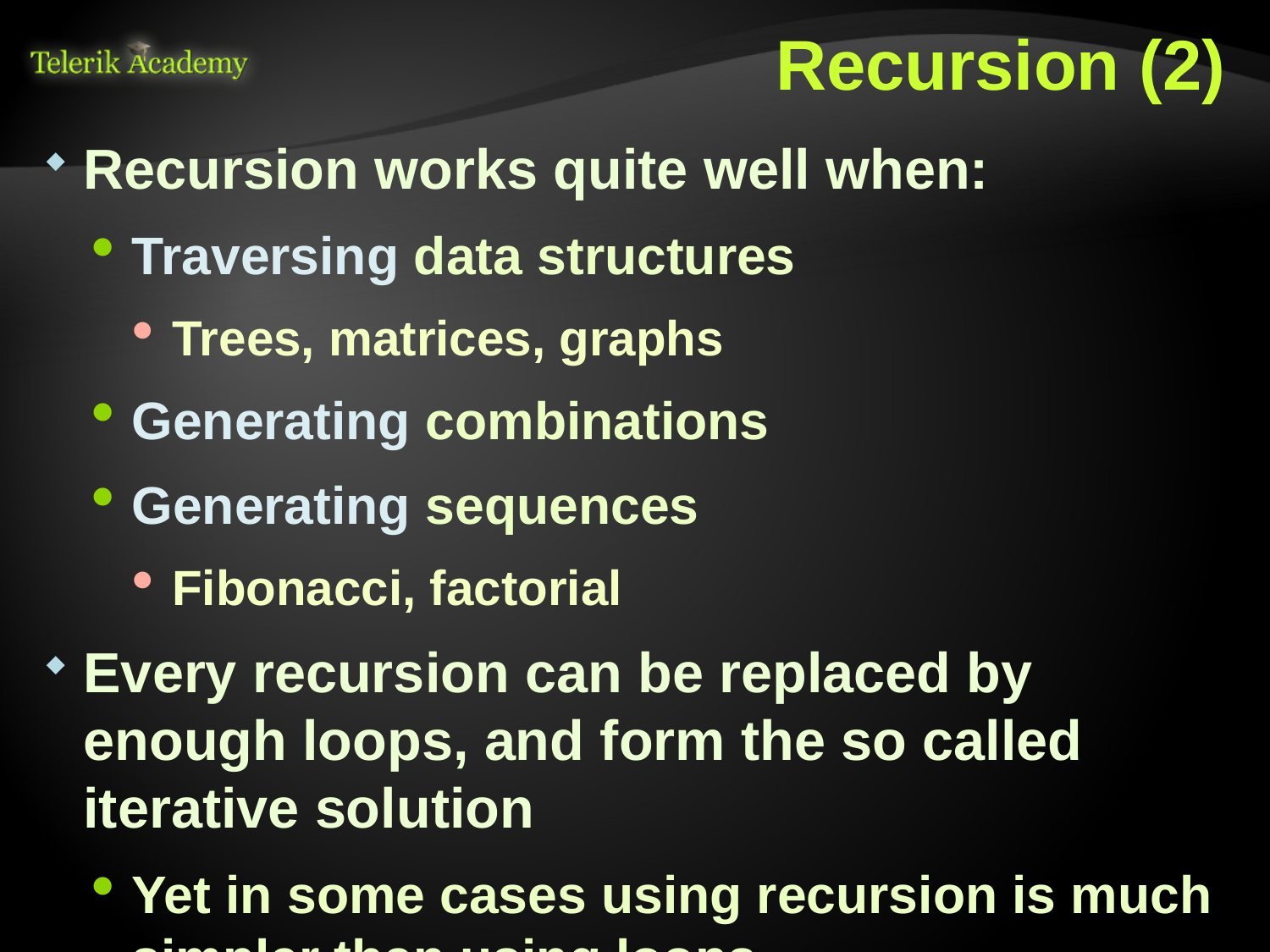

# Recursion (2)
Recursion works quite well when:
Traversing data structures
Trees, matrices, graphs
Generating combinations
Generating sequences
Fibonacci, factorial
Every recursion can be replaced by enough loops, and form the so called iterative solution
Yet in some cases using recursion is much simpler than using loops